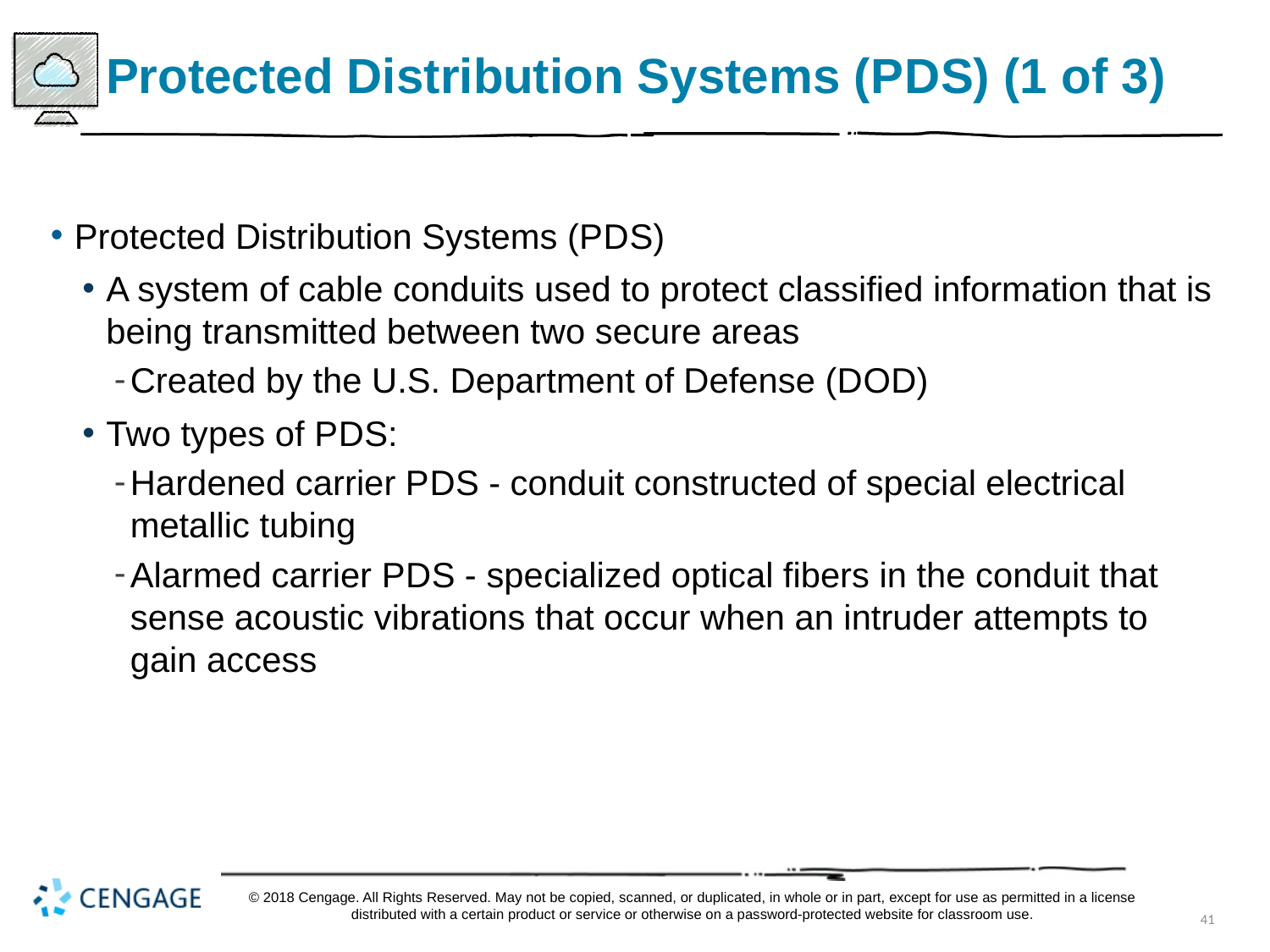

# Protected Distribution Systems (P D S) (1 of 3)
Protected Distribution Systems (P D S)
A system of cable conduits used to protect classified information that is being transmitted between two secure areas
Created by the U.S. Department of Defense (D O D)
Two types of P D S:
Hardened carrier P D S - conduit constructed of special electrical metallic tubing
Alarmed carrier P D S - specialized optical fibers in the conduit that sense acoustic vibrations that occur when an intruder attempts to gain access
© 2018 Cengage. All Rights Reserved. May not be copied, scanned, or duplicated, in whole or in part, except for use as permitted in a license distributed with a certain product or service or otherwise on a password-protected website for classroom use.